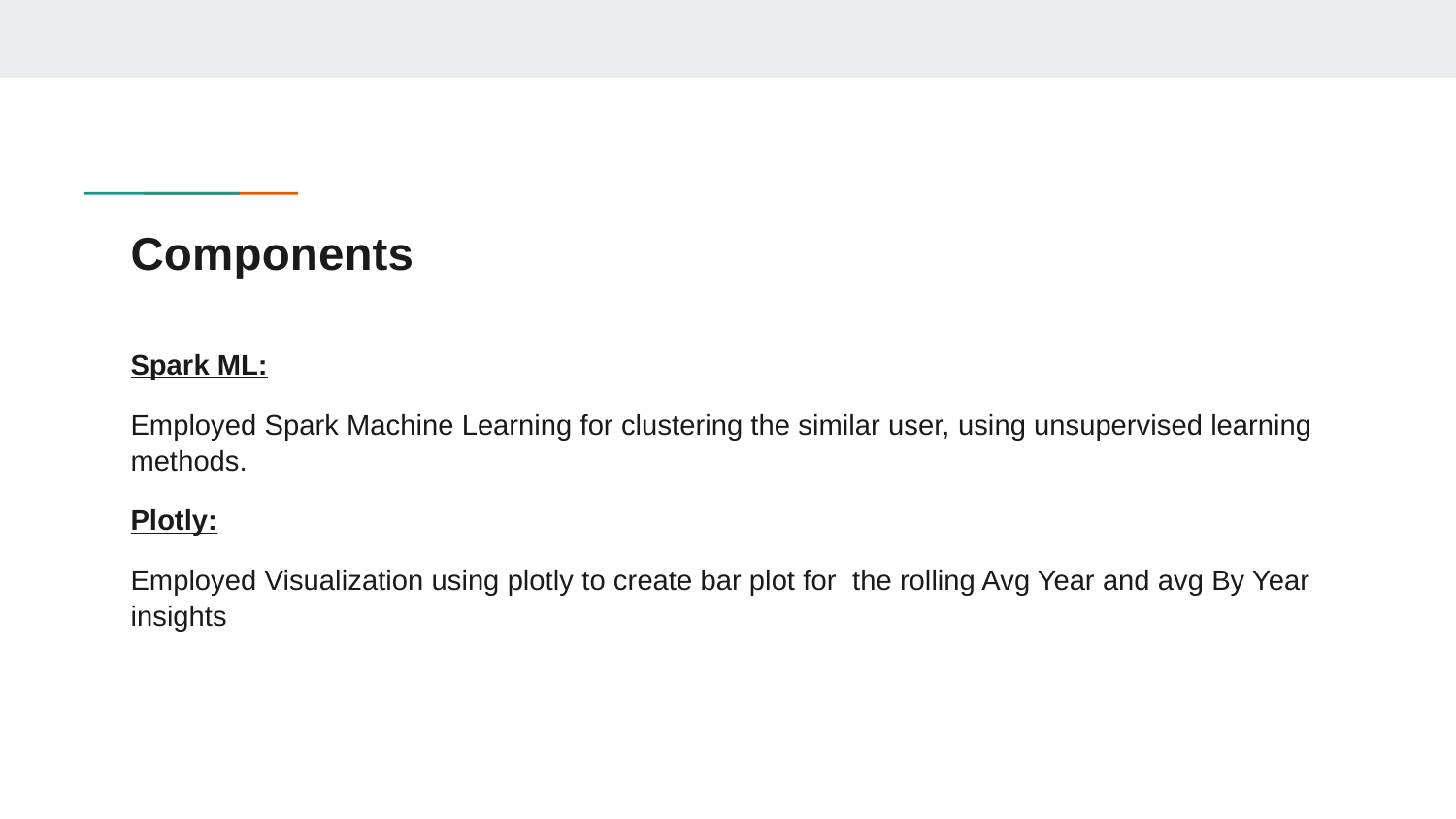

# Components
Spark ML:
Employed Spark Machine Learning for clustering the similar user, using unsupervised learning methods.
Plotly:
Employed Visualization using plotly to create bar plot for  the rolling Avg Year and avg By Year insights